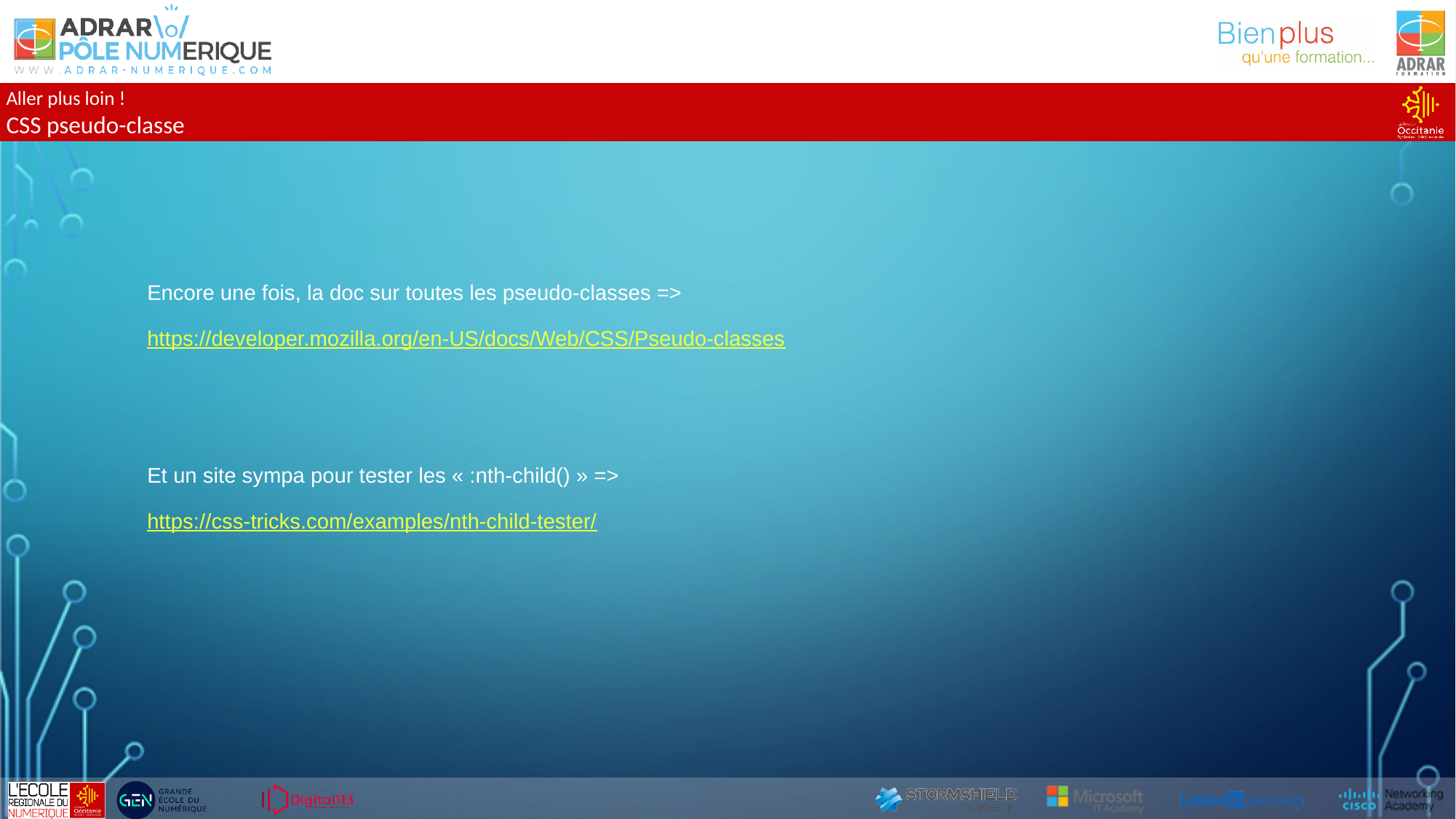

Aller plus loin !
CSS pseudo-classe
Encore une fois, la doc sur toutes les pseudo-classes =>
https://developer.mozilla.org/en-US/docs/Web/CSS/Pseudo-classes

Et un site sympa pour tester les « :nth-child() » =>
https://css-tricks.com/examples/nth-child-tester/